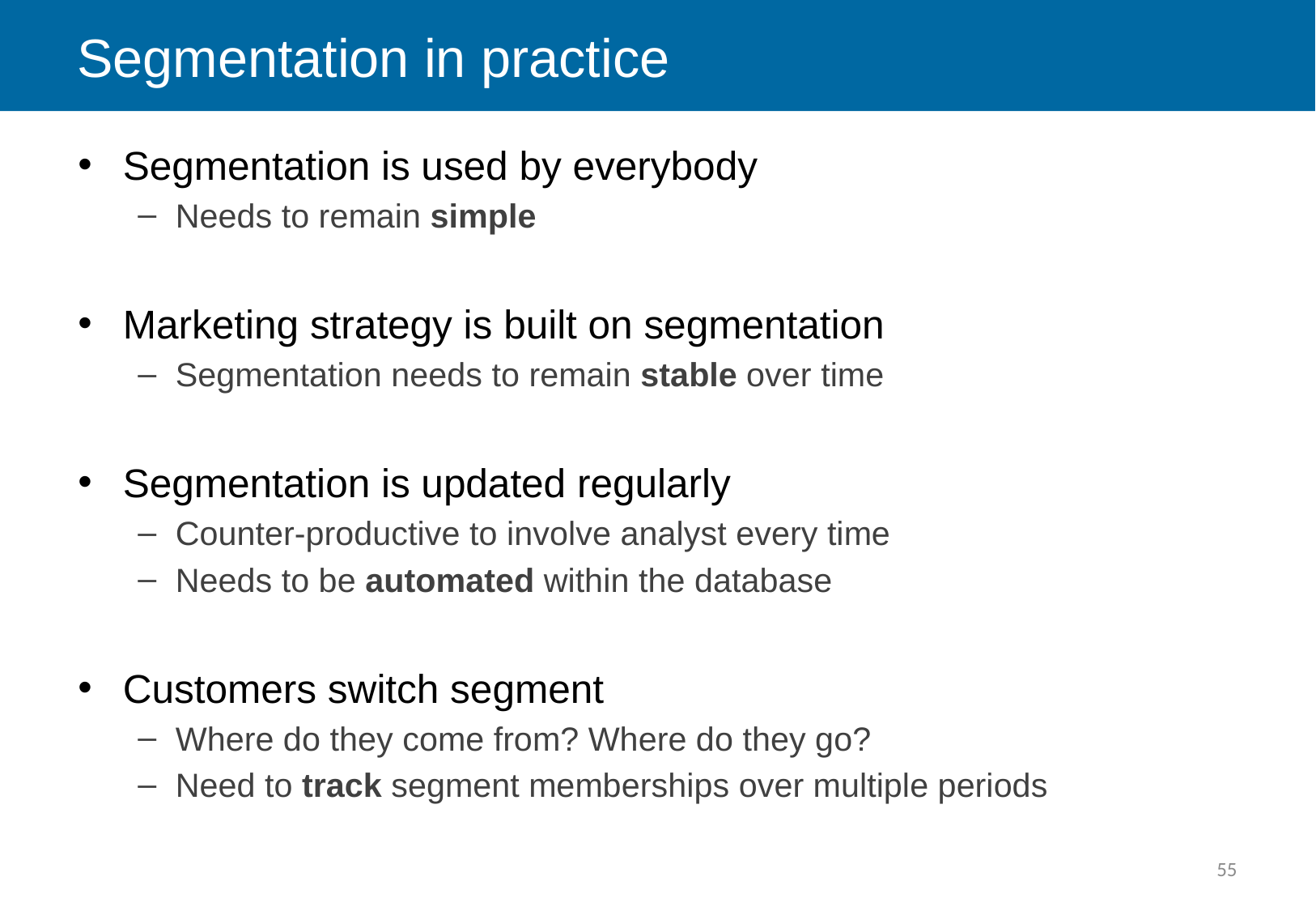

# Segmentation in practice
Segmentation is used by everybody
Needs to remain simple

Marketing strategy is built on segmentation
Segmentation needs to remain stable over time

Segmentation is updated regularly
Counter-productive to involve analyst every time
Needs to be automated within the database

Customers switch segment
Where do they come from? Where do they go?
Need to track segment memberships over multiple periods
55